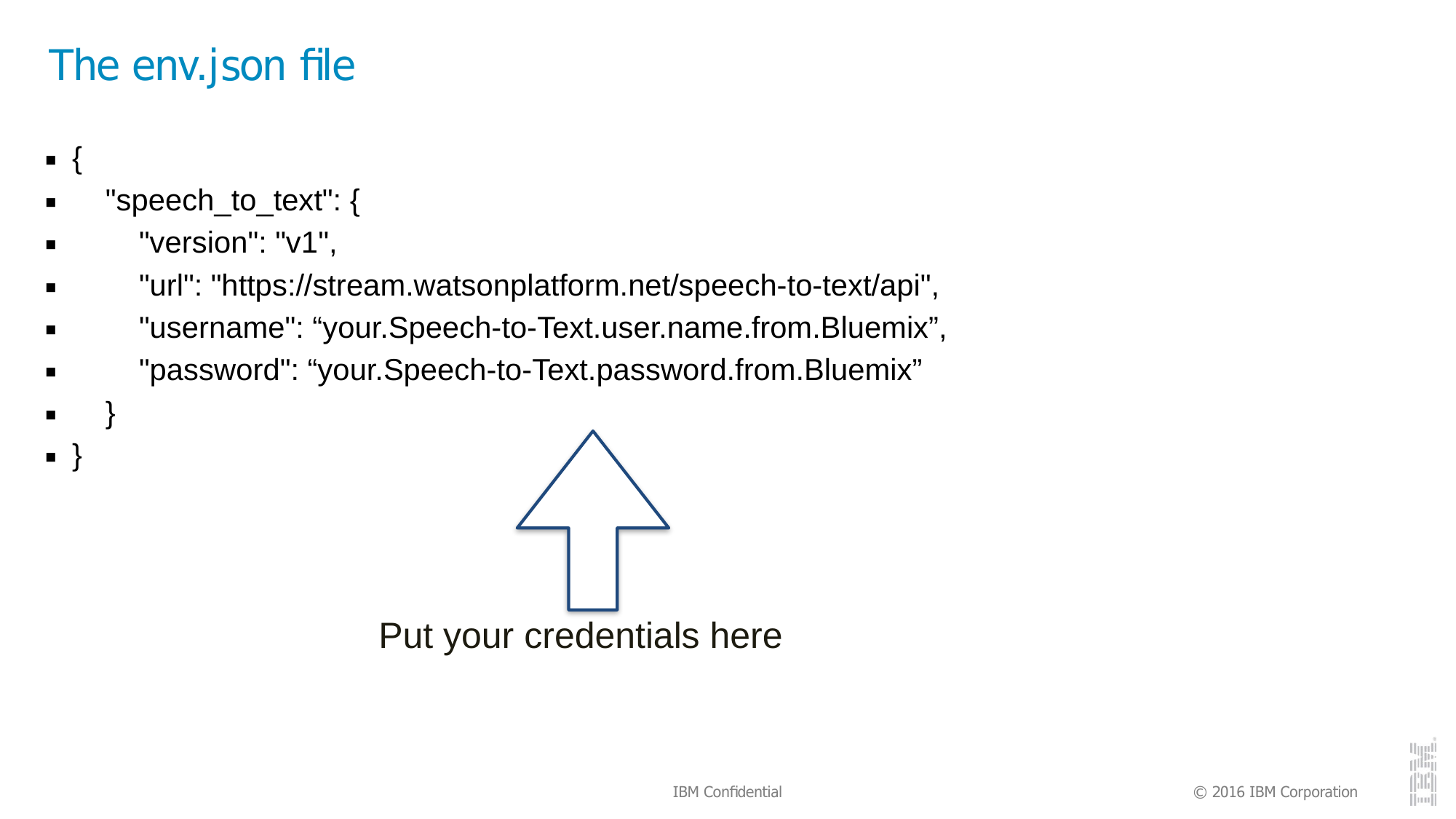

# The env.json file
{
    "speech_to_text": {
        "version": "v1",
        "url": "https://stream.watsonplatform.net/speech-to-text/api",
        "username": “your.Speech-to-Text.user.name.from.Bluemix”,
        "password": “your.Speech-to-Text.password.from.Bluemix”
    }
}

Put your credentials here
16